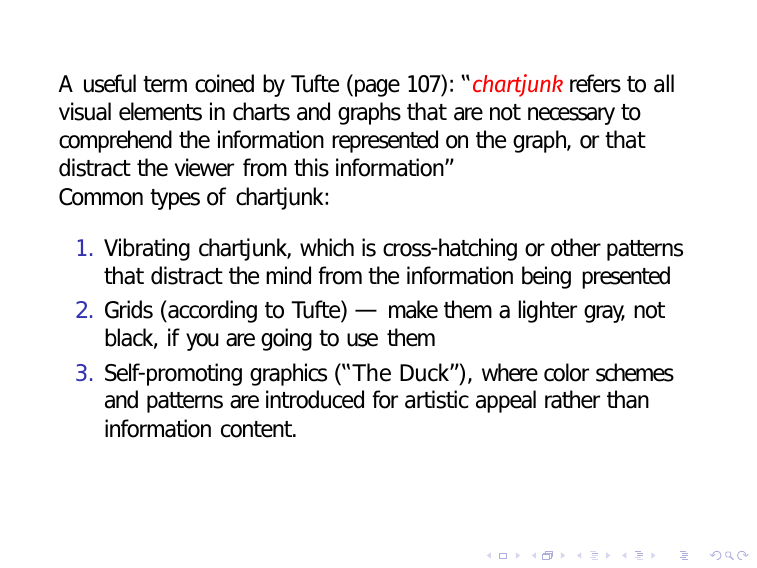

A useful term coined by Tufte (page 107): “chartjunk refers to all  visual elements in charts and graphs that are not necessary to  comprehend the information represented on the graph, or that  distract the viewer from this information”
Common types of chartjunk:

Vibrating chartjunk, which is cross-hatching or other patterns  that distract the mind from the information being presented
Grids (according to Tufte) — make them a lighter gray, not  black, if you are going to use them
Self-promoting graphics (“The Duck”), where color schemes  and patterns are introduced for artistic appeal rather than  information content.